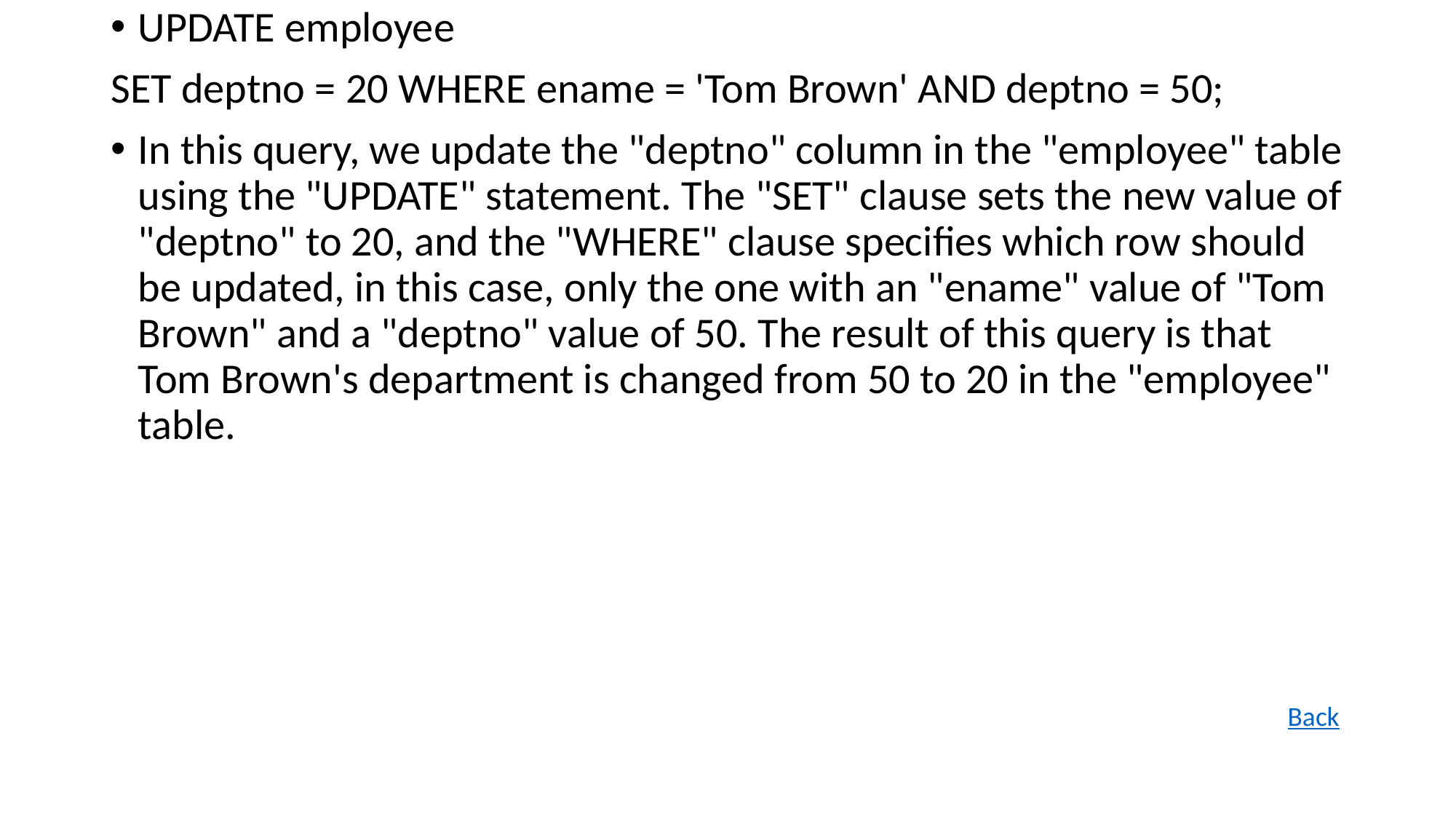

UPDATE employee
SET deptno = 20 WHERE ename = 'Tom Brown' AND deptno = 50;
In this query, we update the "deptno" column in the "employee" table using the "UPDATE" statement. The "SET" clause sets the new value of "deptno" to 20, and the "WHERE" clause specifies which row should be updated, in this case, only the one with an "ename" value of "Tom Brown" and a "deptno" value of 50. The result of this query is that Tom Brown's department is changed from 50 to 20 in the "employee" table.

Back